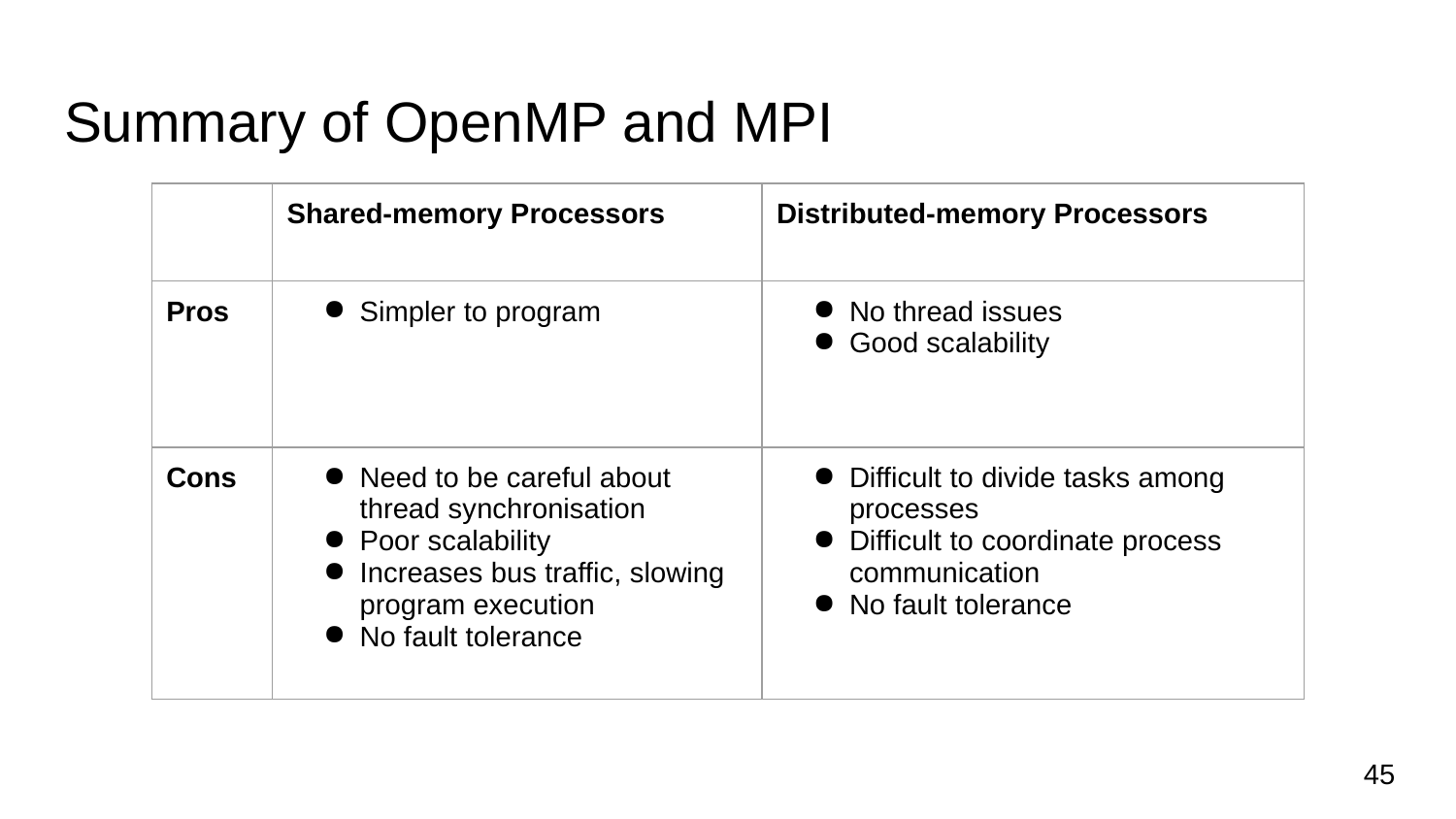

# Summary of OpenMP and MPI
|  | Shared-memory Processors | Distributed-memory Processors |
| --- | --- | --- |
| Pros | Simpler to program | No thread issues Good scalability |
| Cons | Need to be careful about thread synchronisation Poor scalability Increases bus traffic, slowing program execution No fault tolerance | Difficult to divide tasks among processes Difficult to coordinate process communication No fault tolerance |
45